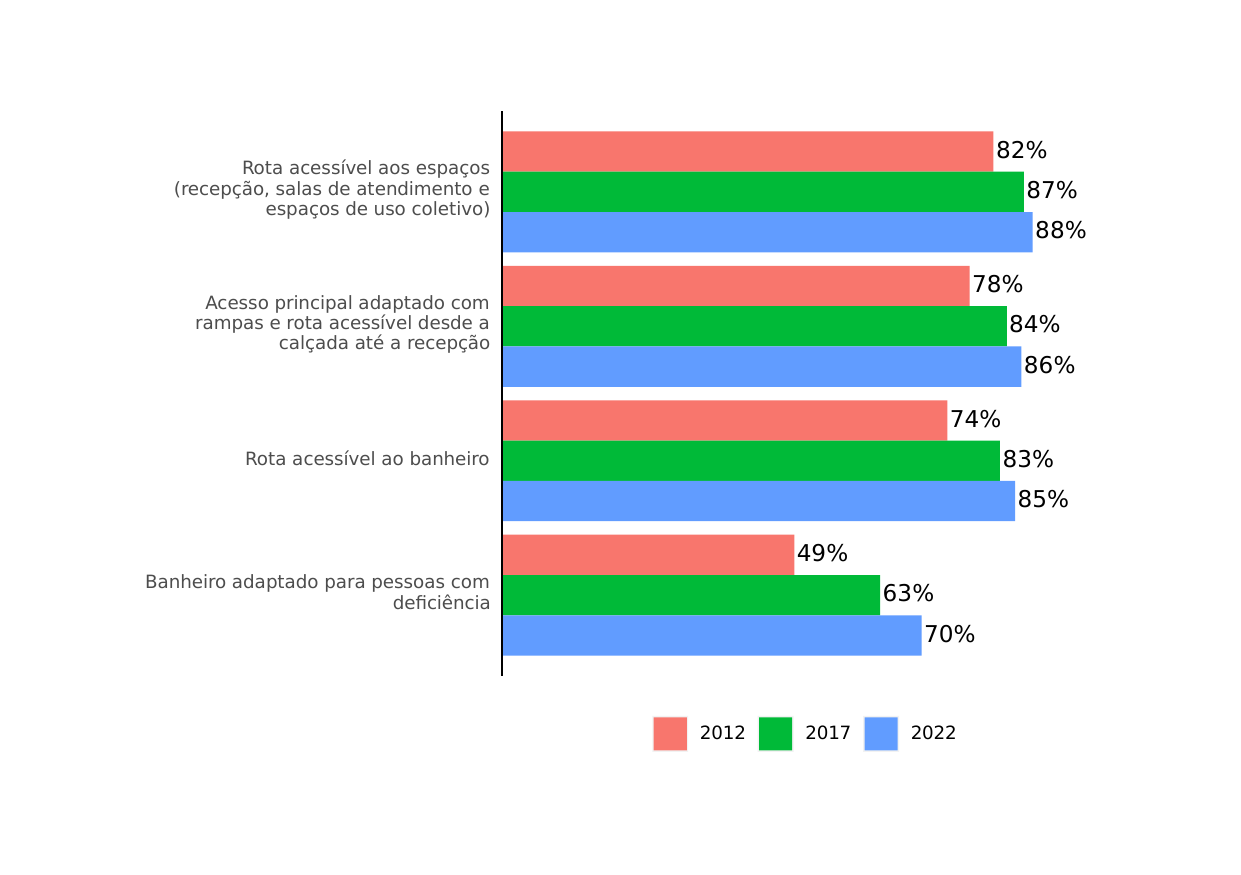

82%
Rota acessível aos espaços

(recepção, salas de atendimento e
87%

espaços de uso coletivo)

88%

78%
Acesso principal adaptado com

rampas e rota acessível desde a
84%

calçada até a recepção

86%

74%

83%
Rota acessível ao banheiro

85%

49%
Banheiro adaptado para pessoas com

63%

deficiência

70%

2012
2017
2022